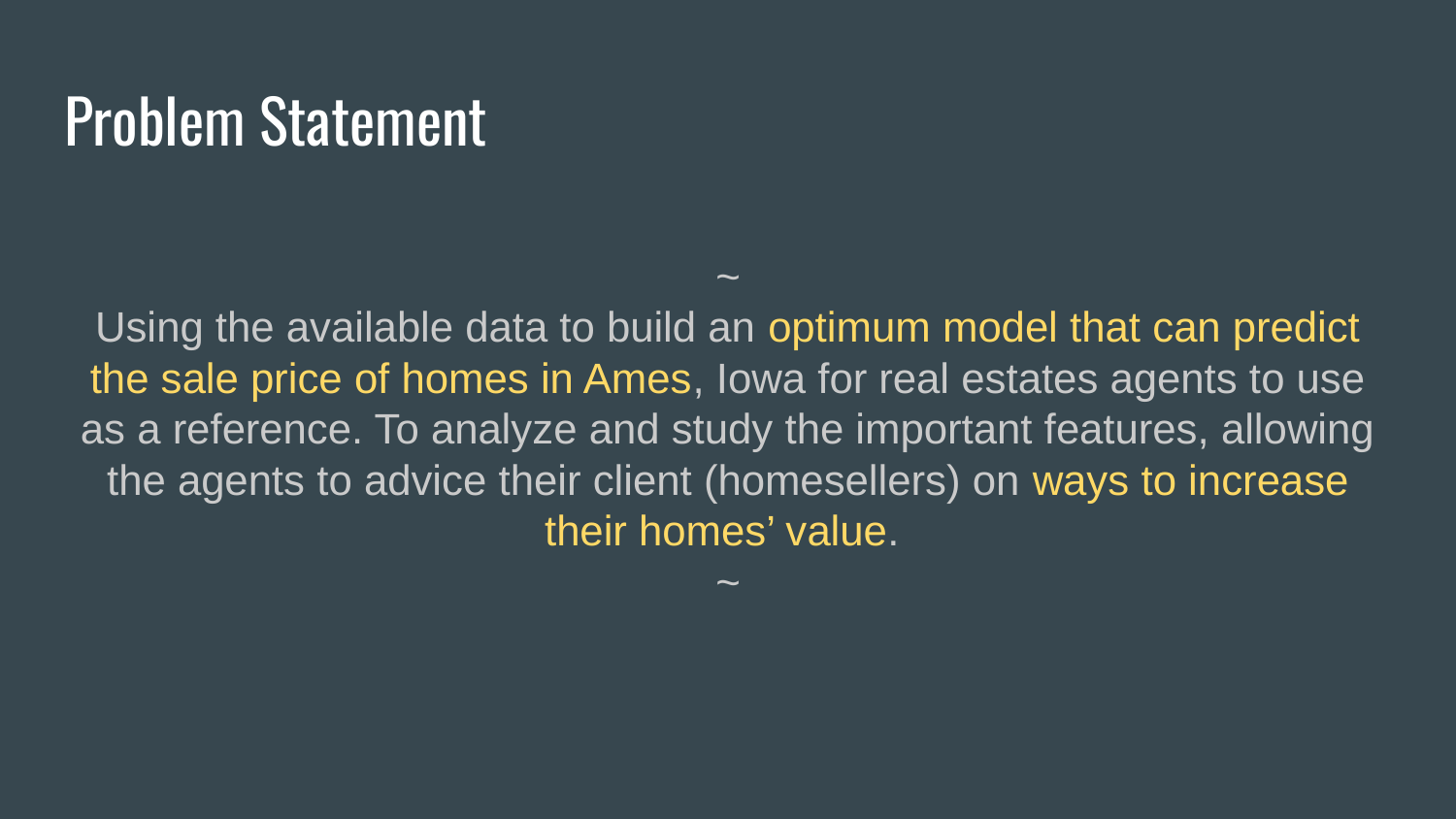

# Problem Statement

~
Using the available data to build an optimum model that can predict the sale price of homes in Ames, Iowa for real estates agents to use as a reference. To analyze and study the important features, allowing the agents to advice their client (homesellers) on ways to increase their homes’ value.
~